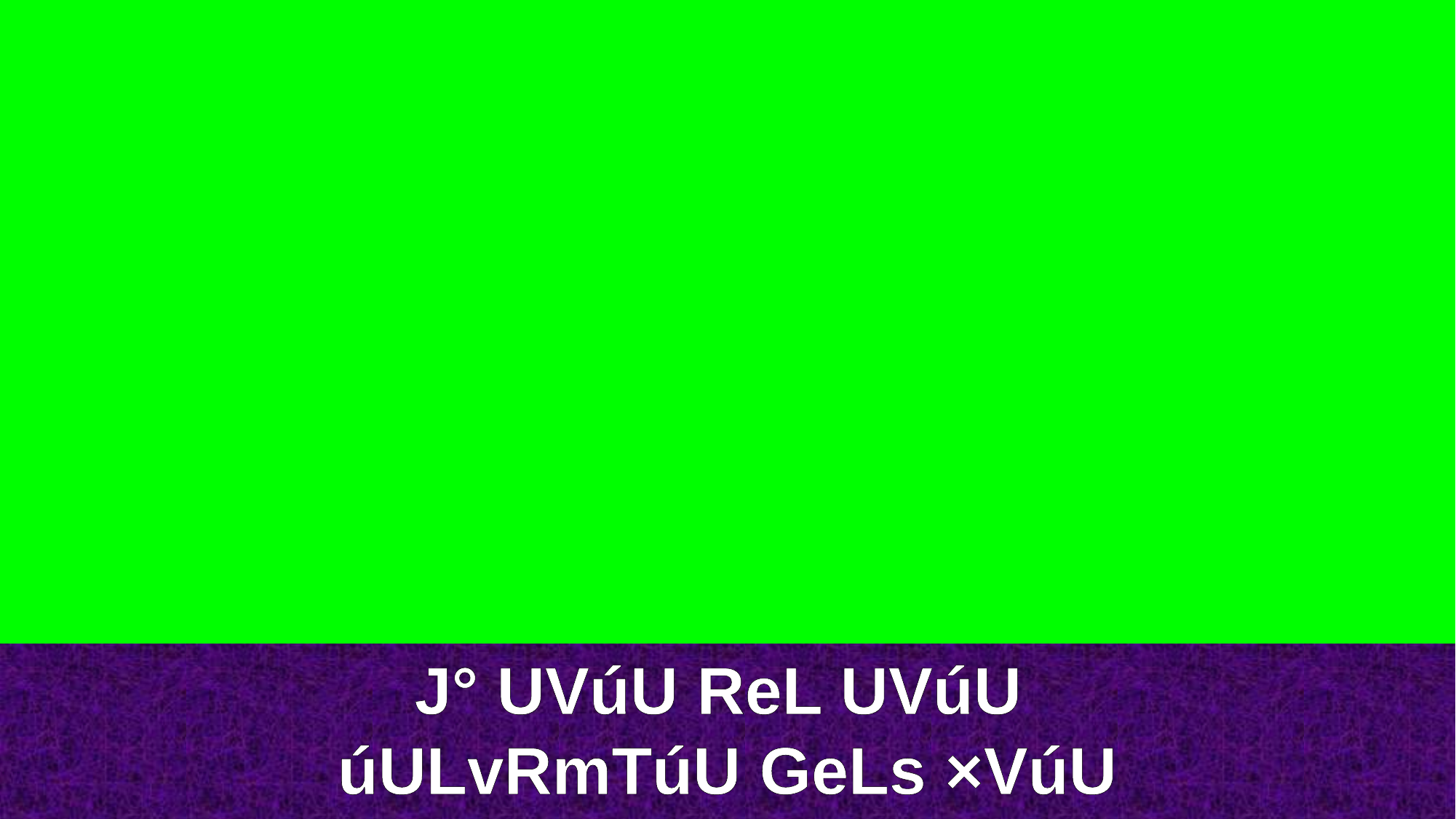

J° UVúU ReL UVúU
úULvRmTúU GeLs ×VúU